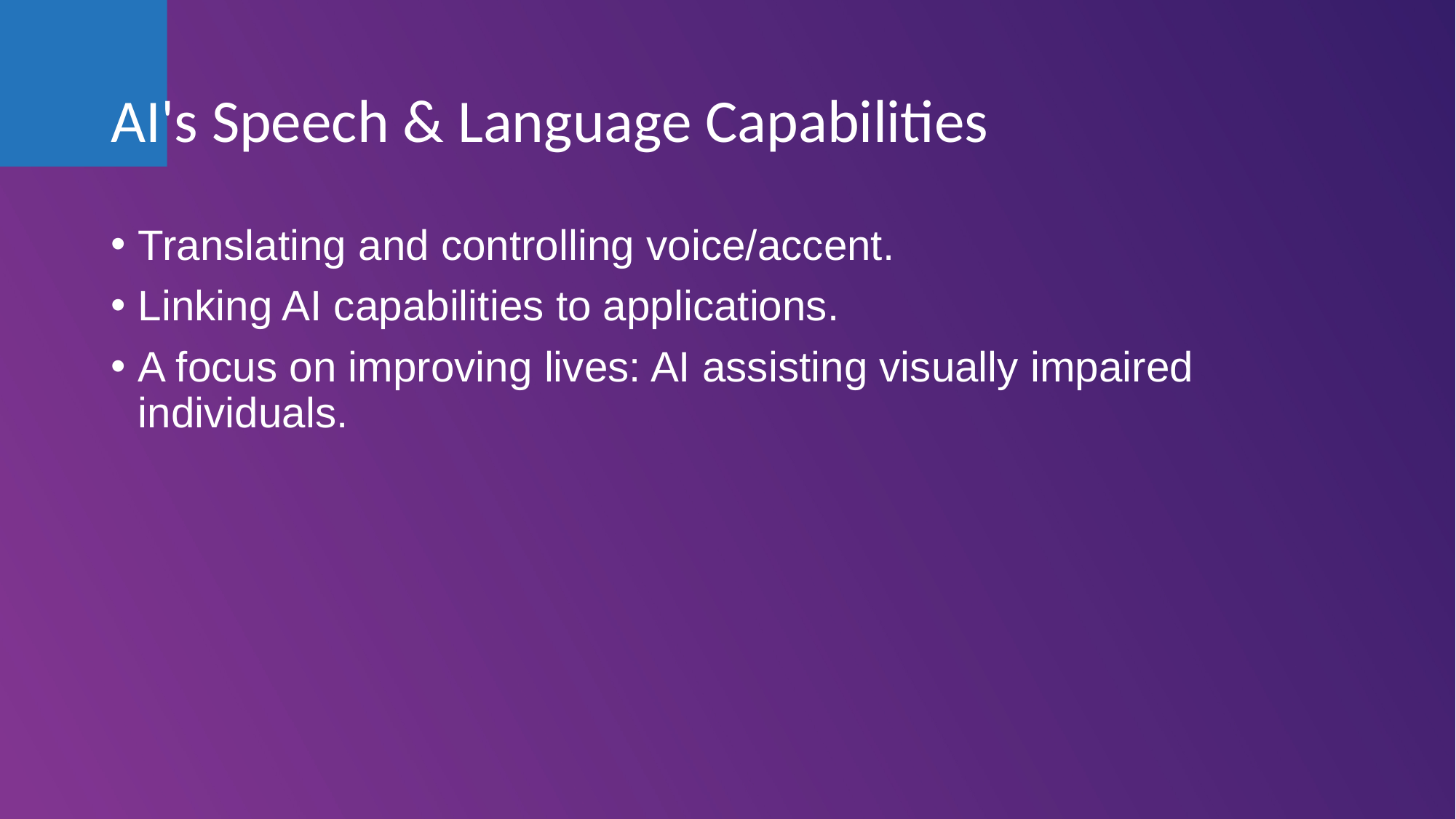

# AI's Speech & Language Capabilities
Translating and controlling voice/accent.
Linking AI capabilities to applications.
A focus on improving lives: AI assisting visually impaired individuals.